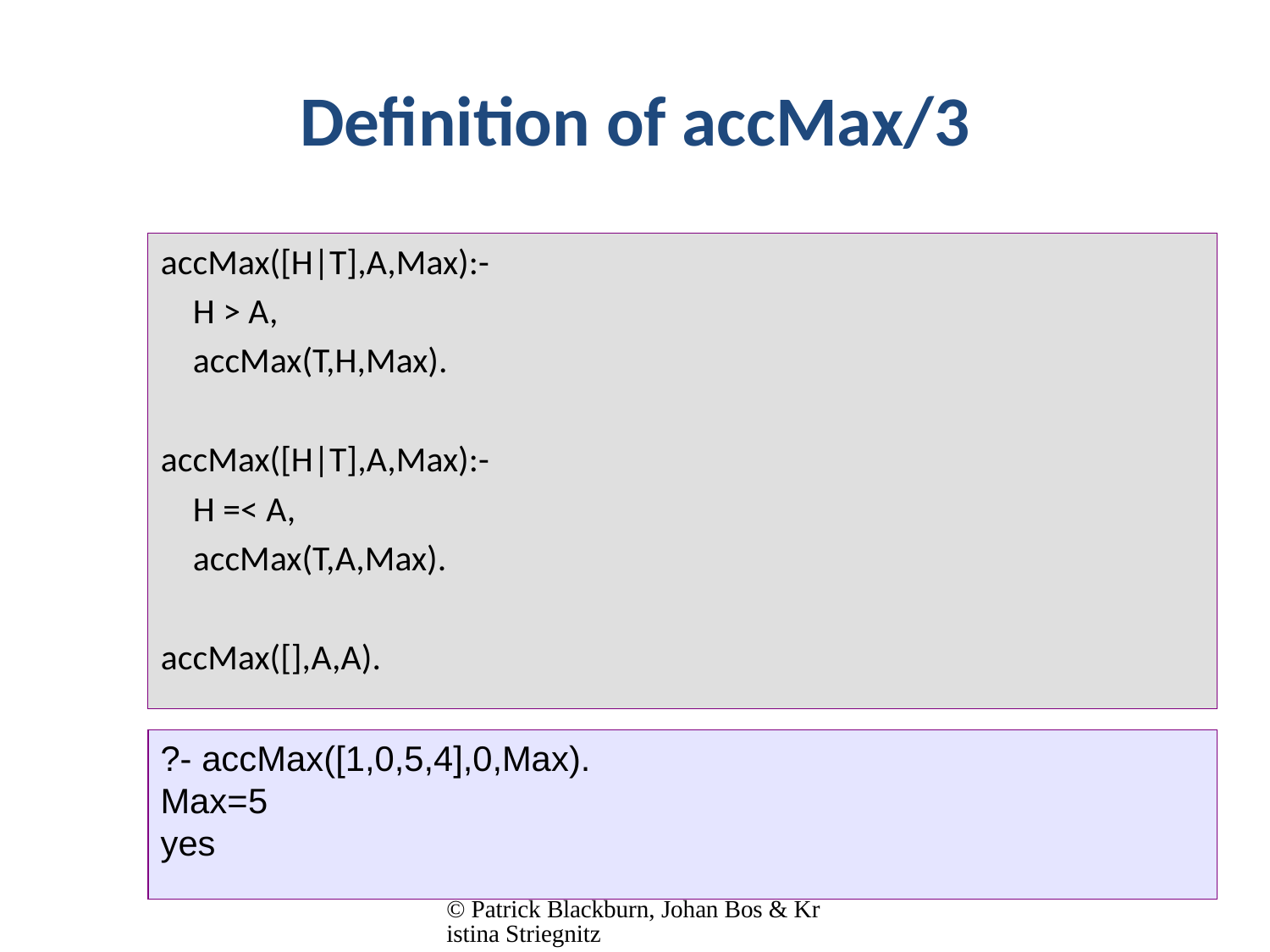

# Definition of accMax/3
accMax([H|T],A,Max):-
    H > A,
    accMax(T,H,Max).

accMax([H|T],A,Max):-
    H =< A,
    accMax(T,A,Max).

accMax([],A,A).

?- accMax([1,0,5,4],0,Max).
Max=5
yes
© Patrick Blackburn, Johan Bos & Kristina Striegnitz